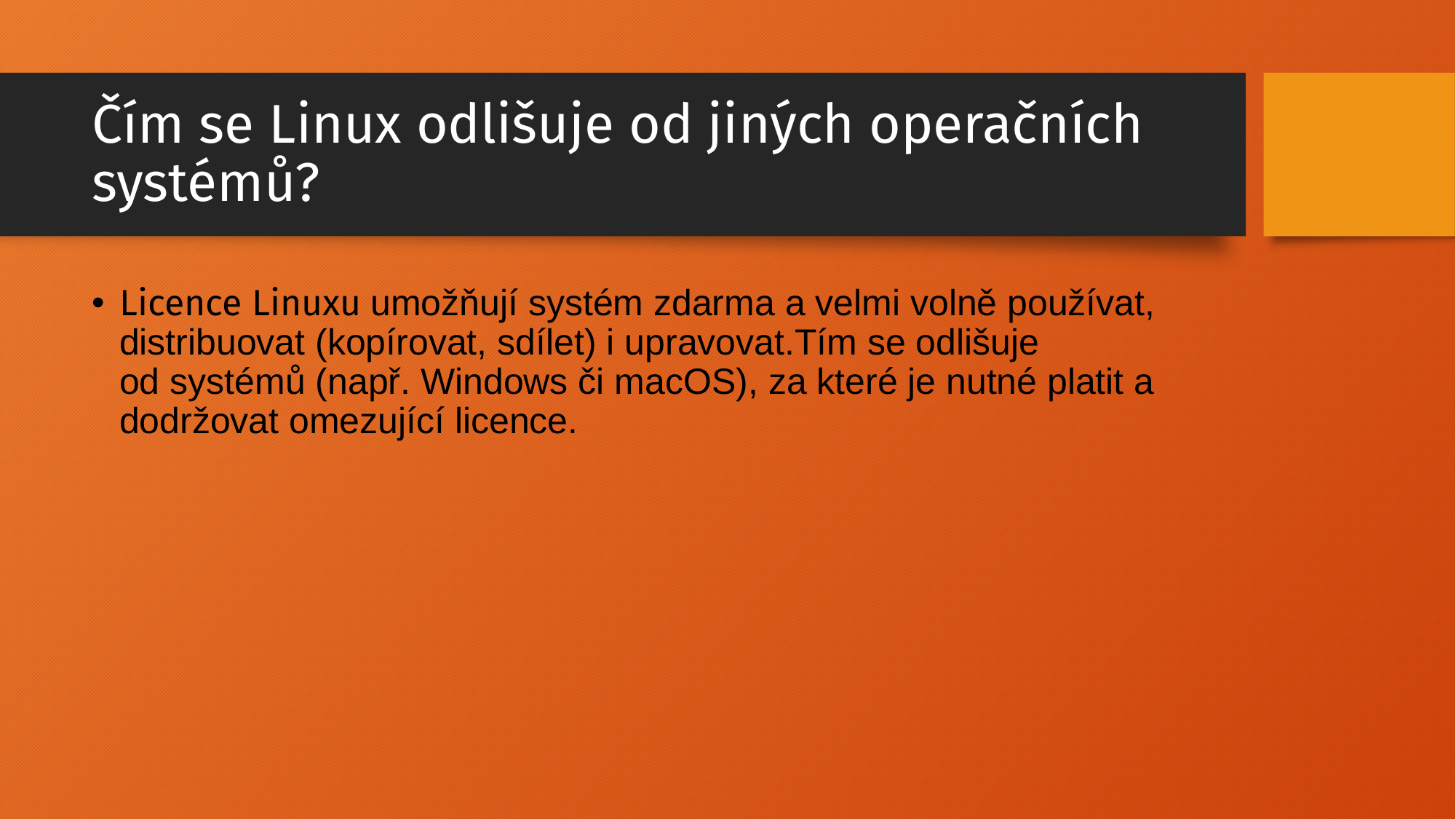

# Čím se Linux odlišuje od jiných operačních systémů?
Licence Linuxu umožňují systém zdarma a velmi volně používat, distribuovat (kopírovat, sdílet) i upravovat.Tím se odlišuje od systémů (např. Windows či macOS), za které je nutné platit a dodržovat omezující licence.